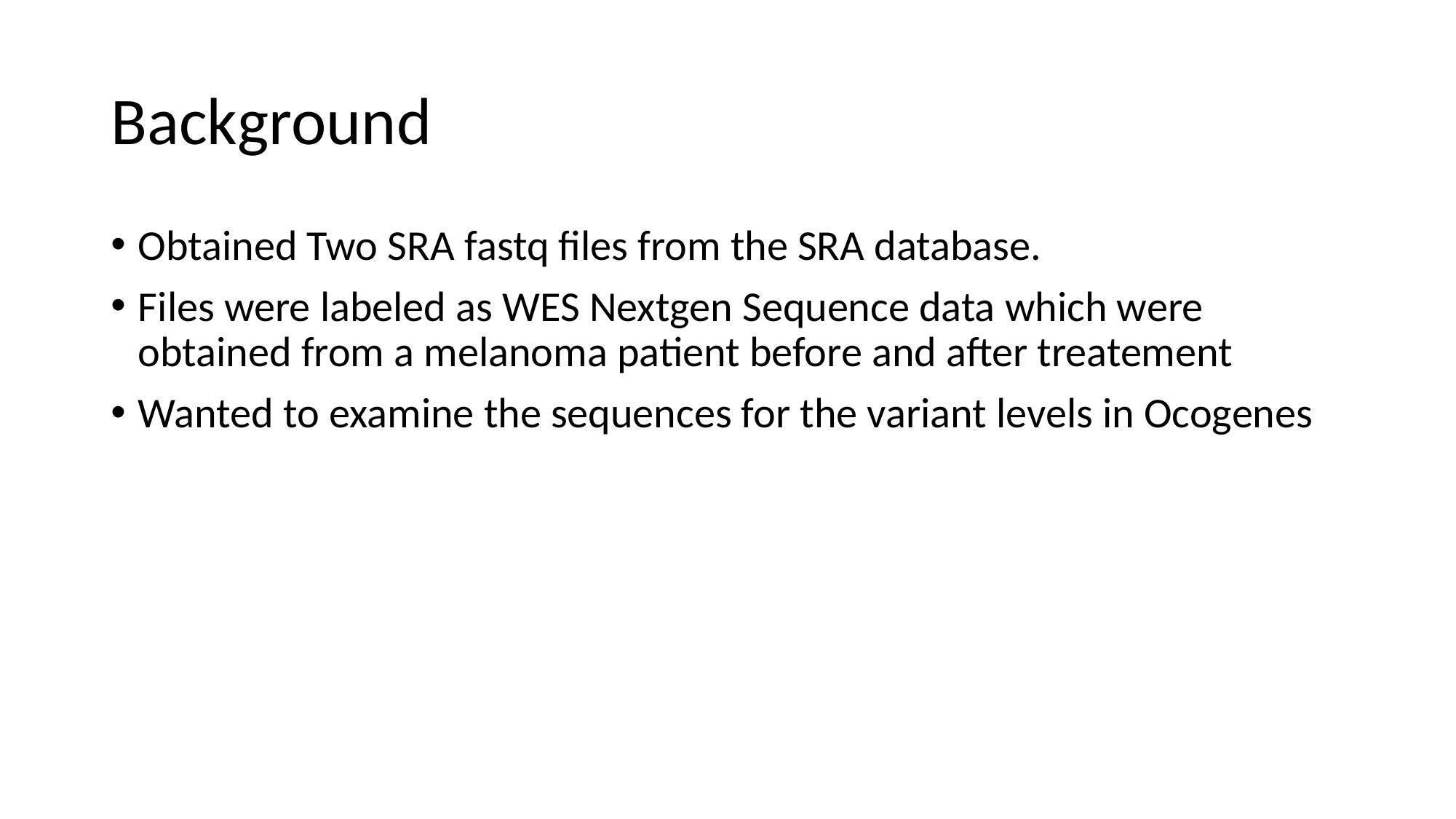

# Background
Obtained Two SRA fastq files from the SRA database.
Files were labeled as WES Nextgen Sequence data which were obtained from a melanoma patient before and after treatement
Wanted to examine the sequences for the variant levels in Ocogenes